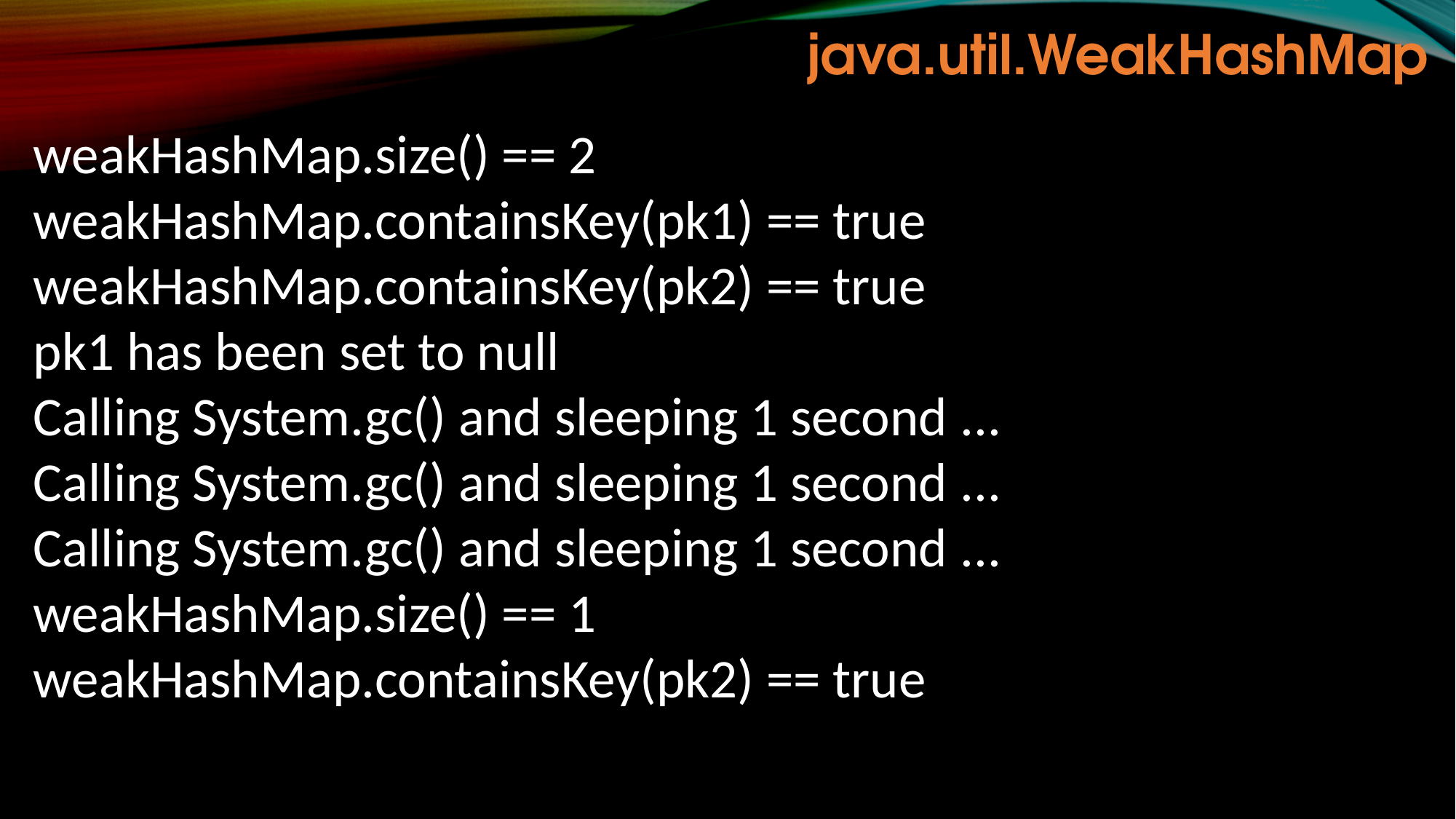

java.util.WeakHashMap
weakHashMap.size() == 2
weakHashMap.containsKey(pk1) == true
weakHashMap.containsKey(pk2) == true
pk1 has been set to null
Calling System.gc() and sleeping 1 second ...
Calling System.gc() and sleeping 1 second ...
Calling System.gc() and sleeping 1 second ...
weakHashMap.size() == 1
weakHashMap.containsKey(pk2) == true